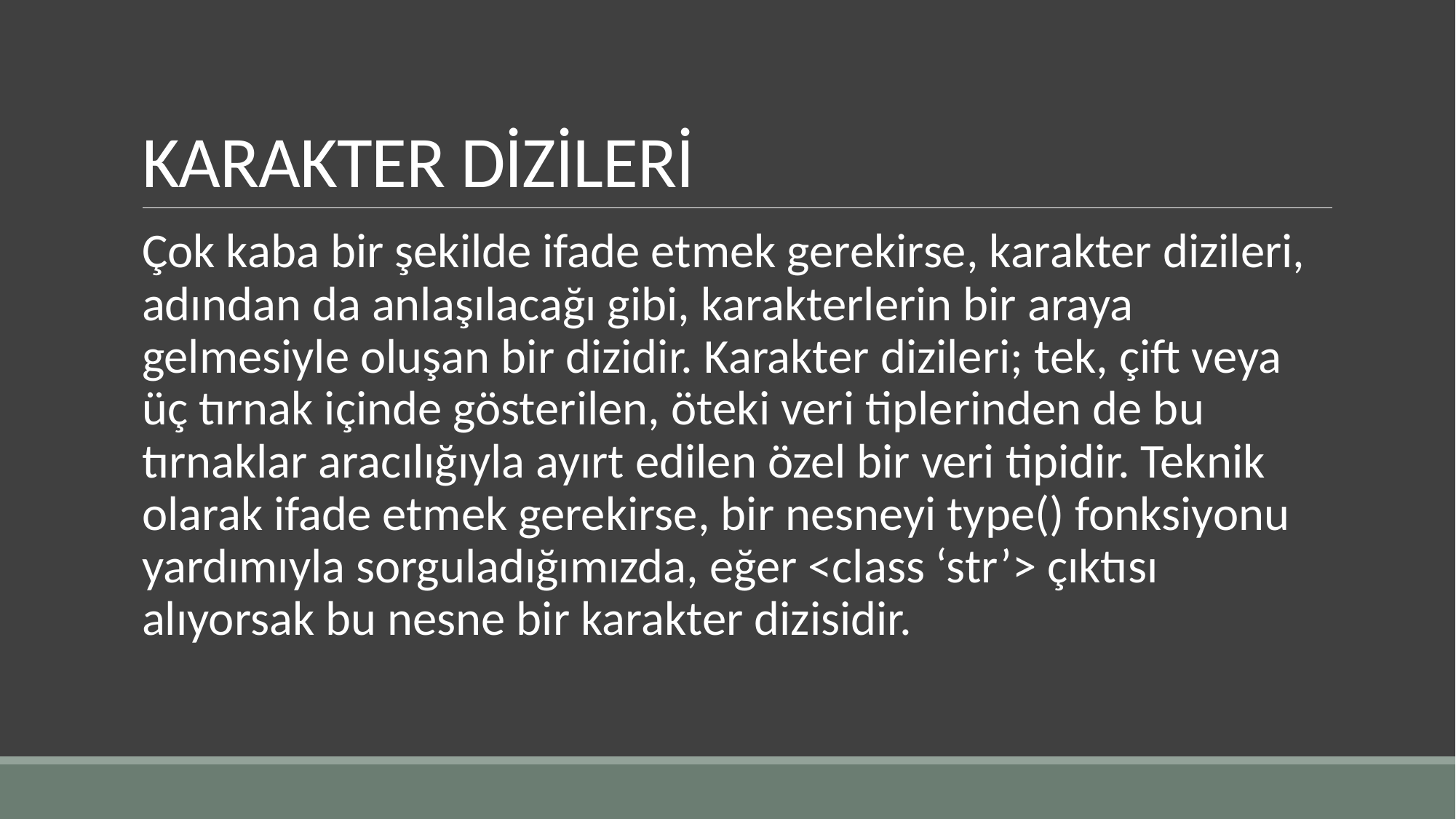

# KARAKTER DİZİLERİ
Çok kaba bir şekilde ifade etmek gerekirse, karakter dizileri, adından da anlaşılacağı gibi, karakterlerin bir araya gelmesiyle oluşan bir dizidir. Karakter dizileri; tek, çift veya üç tırnak içinde gösterilen, öteki veri tiplerinden de bu tırnaklar aracılığıyla ayırt edilen özel bir veri tipidir. Teknik olarak ifade etmek gerekirse, bir nesneyi type() fonksiyonu yardımıyla sorguladığımızda, eğer <class ‘str’> çıktısı alıyorsak bu nesne bir karakter dizisidir.